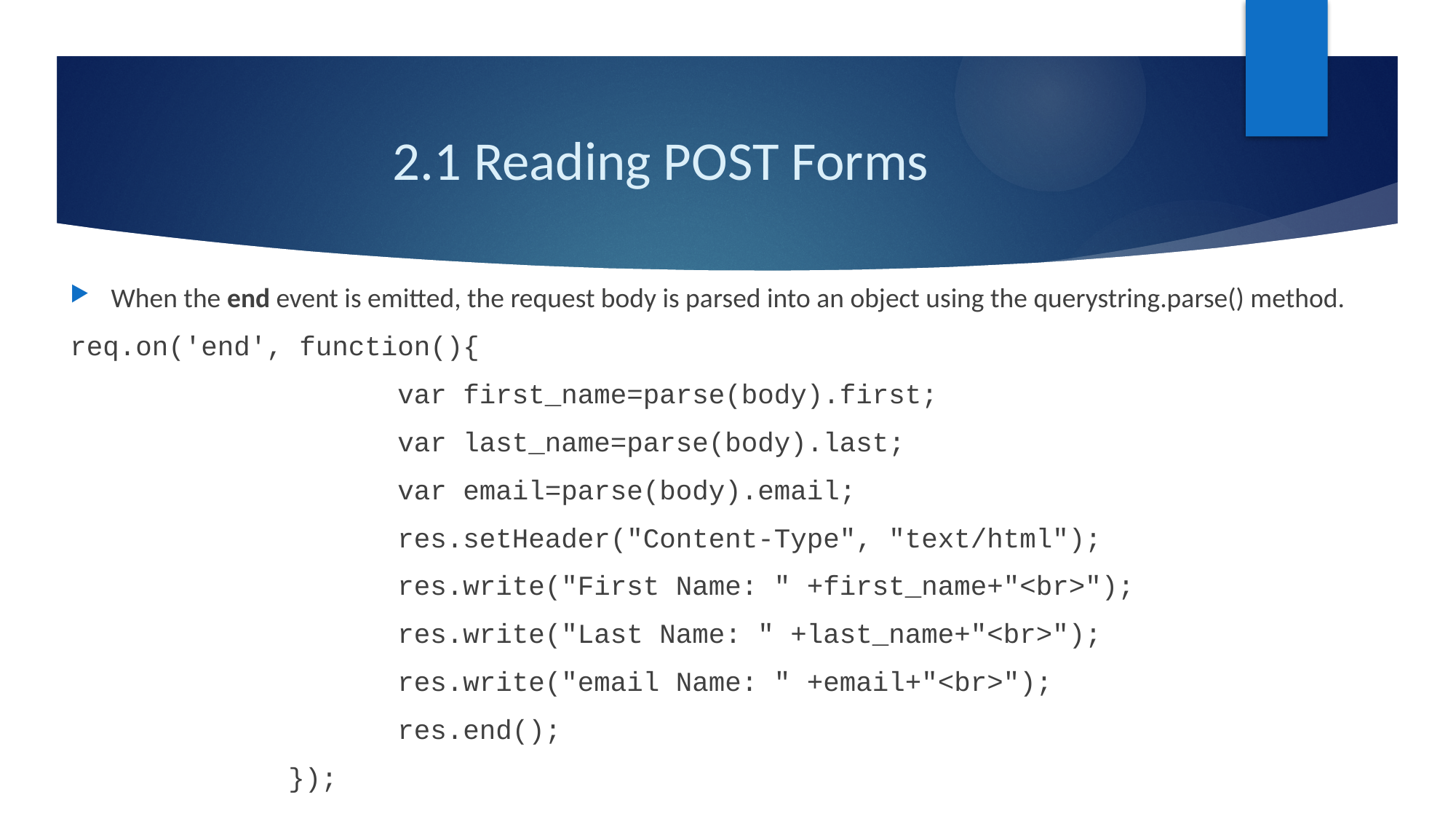

# 2.1 Reading POST Forms
When the end event is emitted, the request body is parsed into an object using the querystring.parse() method.
req.on('end', function(){
			var first_name=parse(body).first;
			var last_name=parse(body).last;
			var email=parse(body).email;
			res.setHeader("Content-Type", "text/html");
			res.write("First Name: " +first_name+"<br>");
			res.write("Last Name: " +last_name+"<br>");
			res.write("email Name: " +email+"<br>");
			res.end();
		});